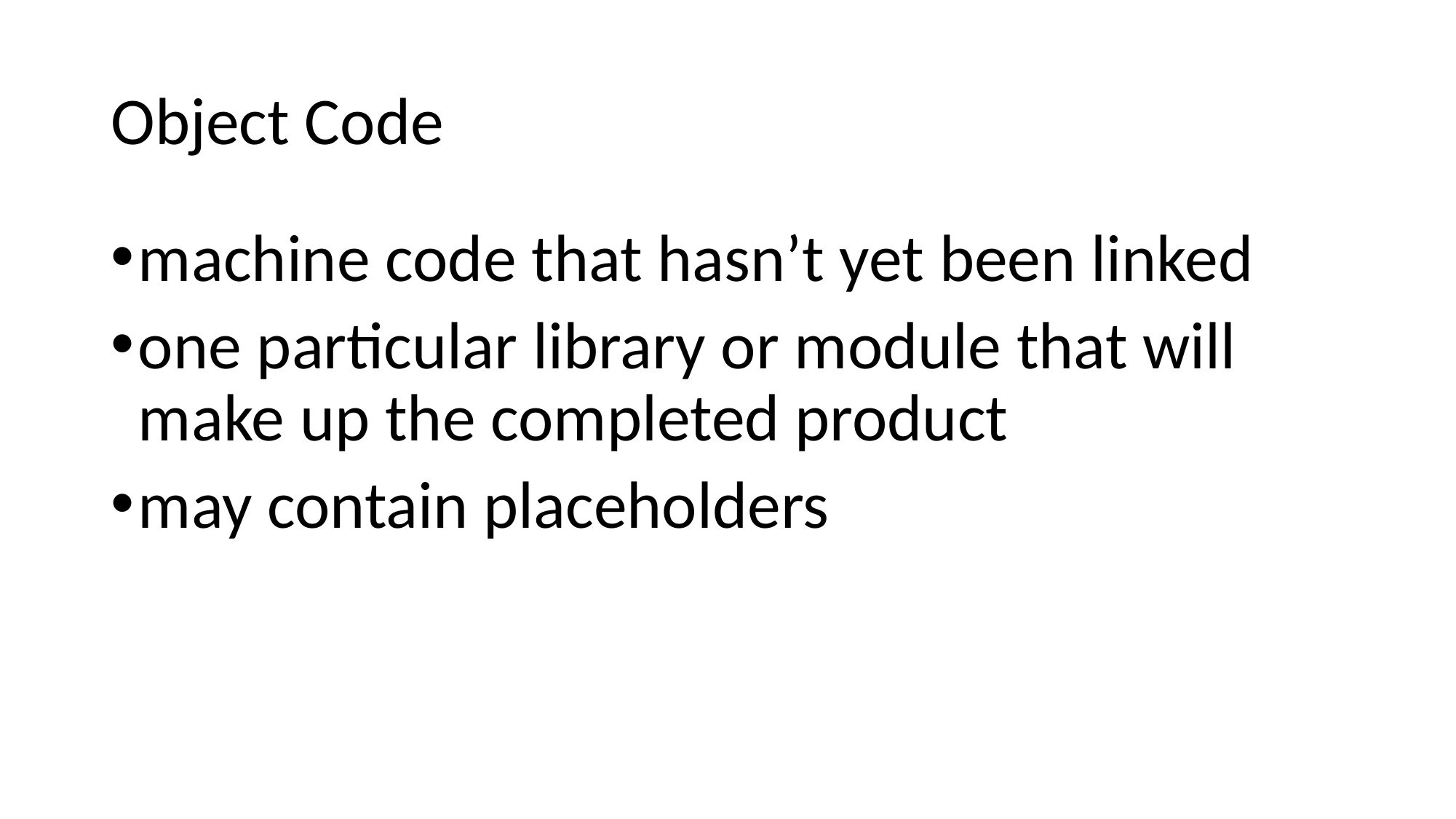

# Object Code
machine code that hasn’t yet been linked
one particular library or module that will make up the completed product
may contain placeholders